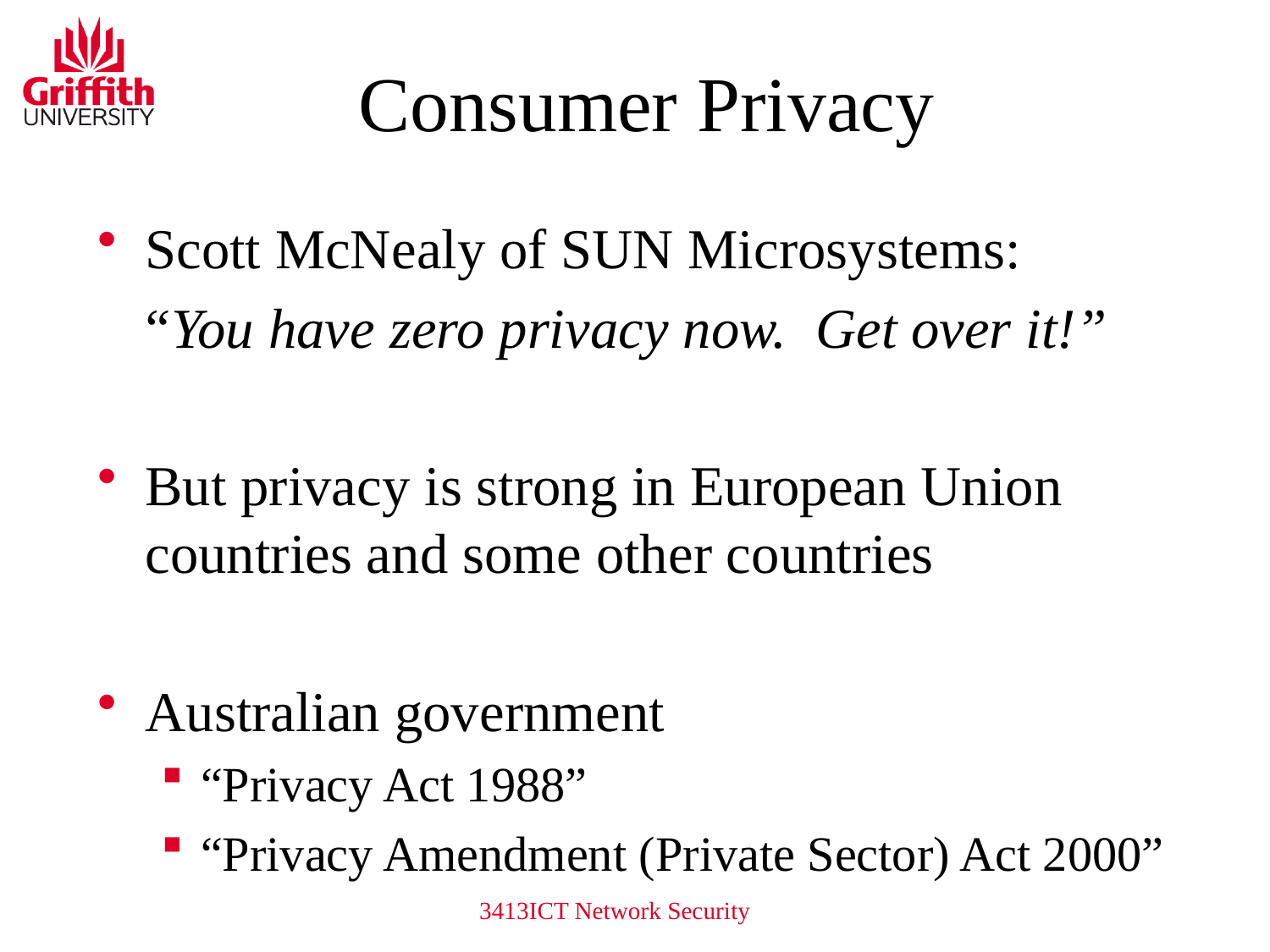

# Consumer Privacy
Scott McNealy of SUN Microsystems:
   “You have zero privacy now.  Get over it!”

But privacy is strong in European Union countries and some other countries

Australian government
“Privacy Act 1988”
“Privacy Amendment (Private Sector) Act 2000”

3413ICT Network Security